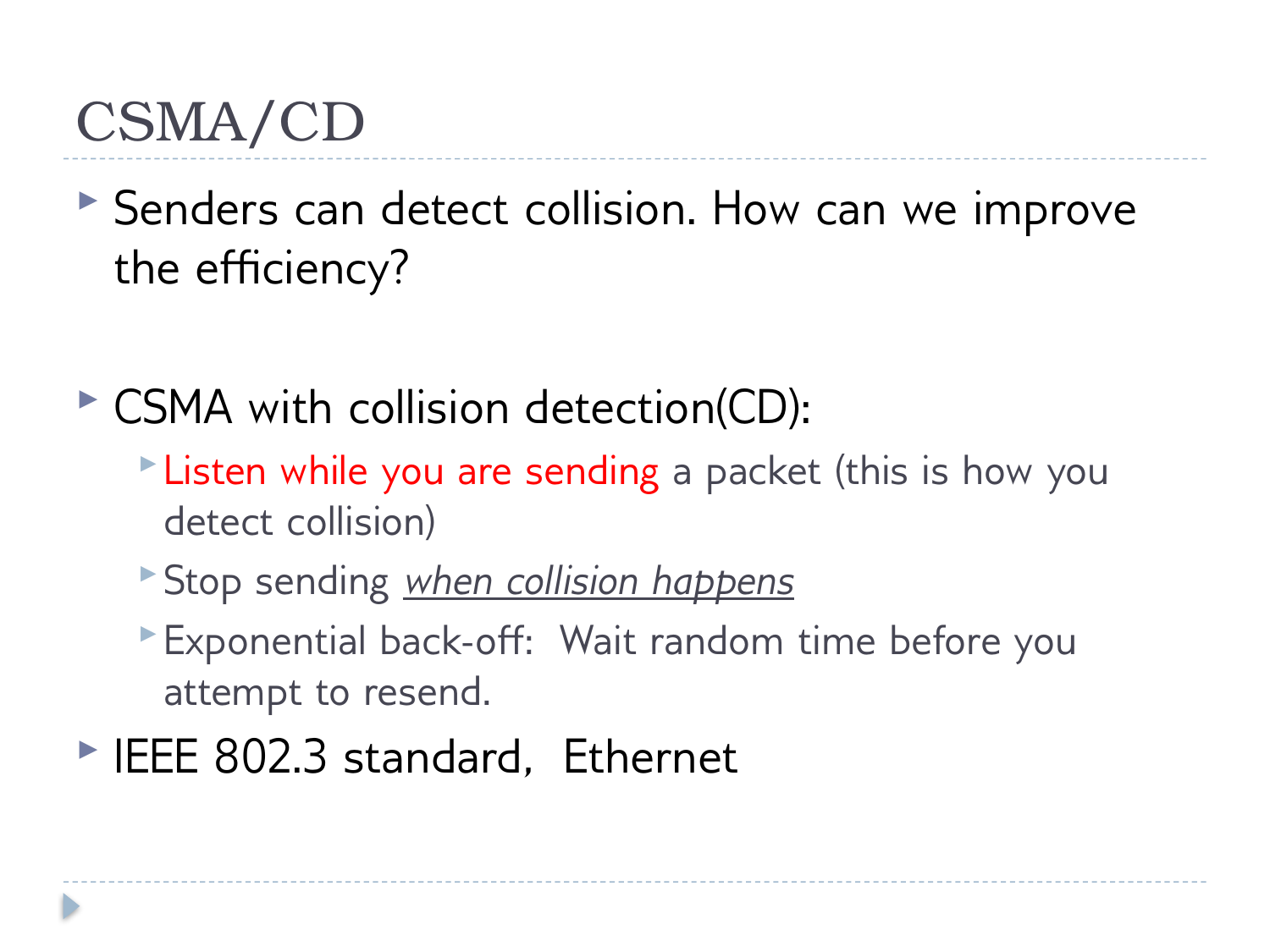

# CSMA/CD
Senders can detect collision. How can we improve the efficiency?

CSMA with collision detection(CD):
Listen while you are sending a packet (this is how you detect collision)
Stop sending when collision happens
Exponential back-off:  Wait random time before you attempt to resend.
IEEE 802.3 standard,  Ethernet